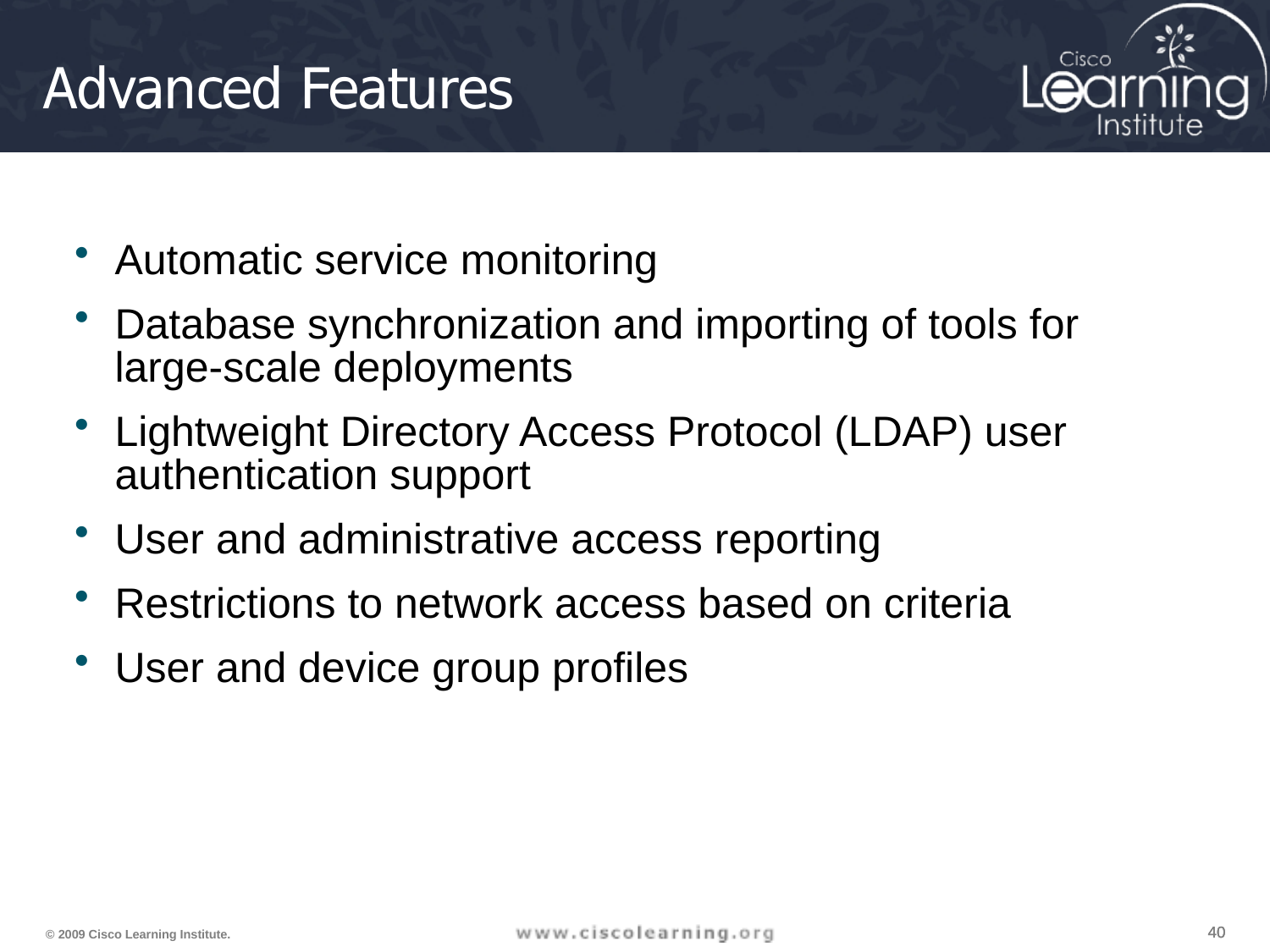

# Advanced Features
Automatic service monitoring
Database synchronization and importing of tools for large-scale deployments
Lightweight Directory Access Protocol (LDAP) user authentication support
User and administrative access reporting
Restrictions to network access based on criteria
User and device group profiles